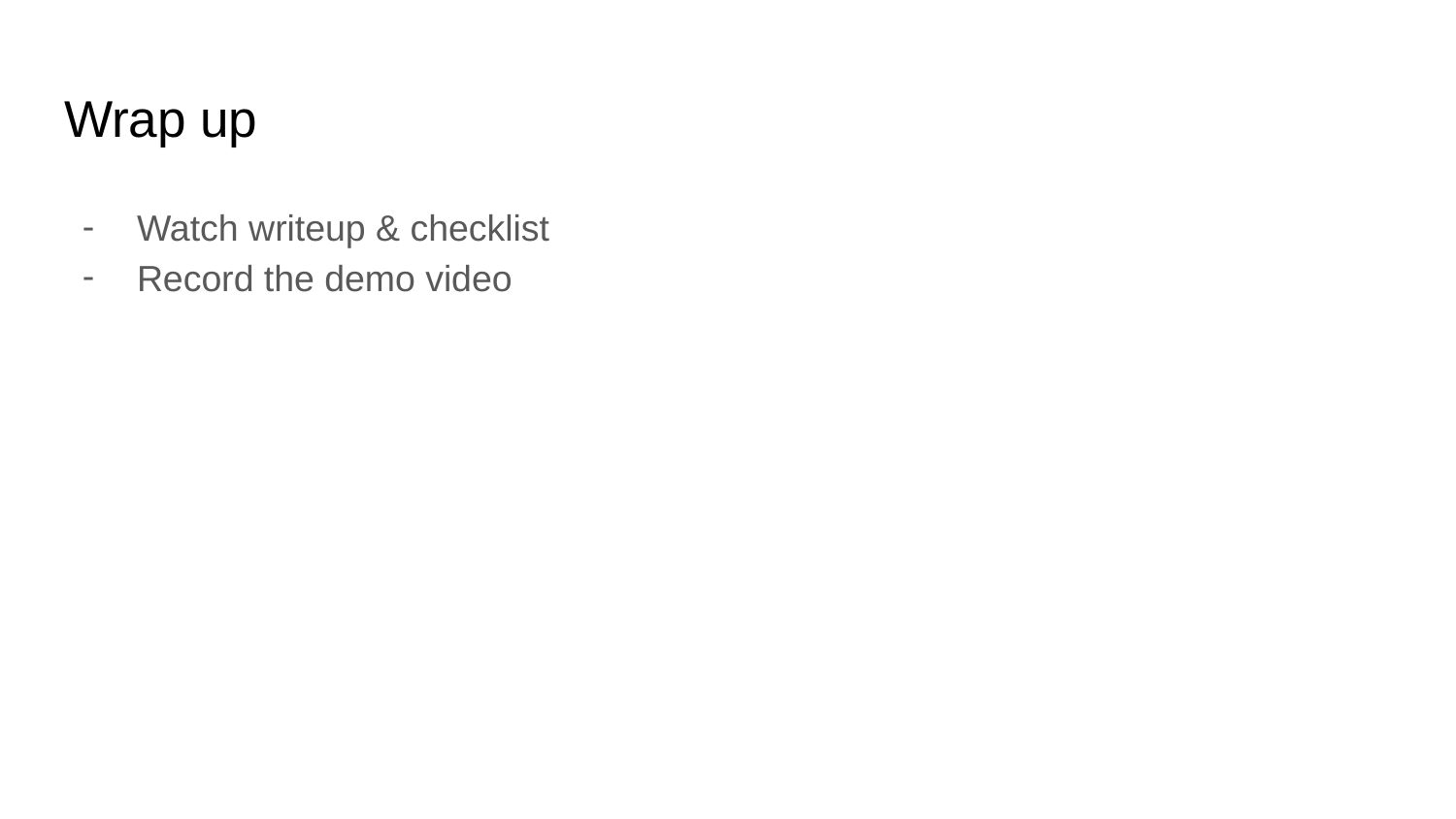

# Wrap up
Watch writeup & checklist
Record the demo video